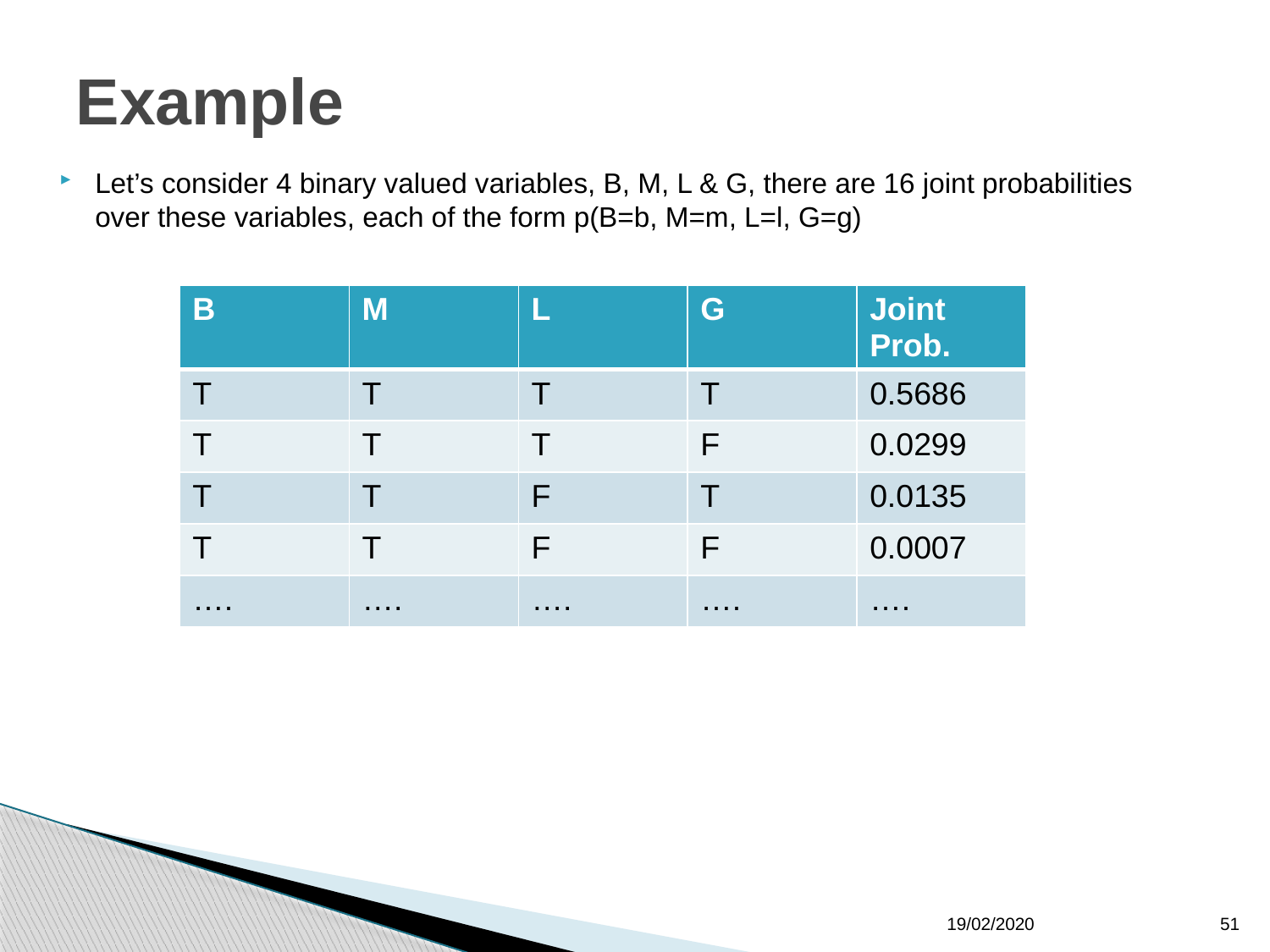

# Example
Let’s consider 4 binary valued variables, B, M, L & G, there are 16 joint probabilities over these variables, each of the form p(B=b, M=m, L=l, G=g)

| B | M | L | G | Joint Prob. |
| --- | --- | --- | --- | --- |
| T | T | T | T | 0.5686 |
| T | T | T | F | 0.0299 |
| T | T | F | T | 0.0135 |
| T | T | F | F | 0.0007 |
| …. | …. | …. | …. | …. |
19/02/2020
51